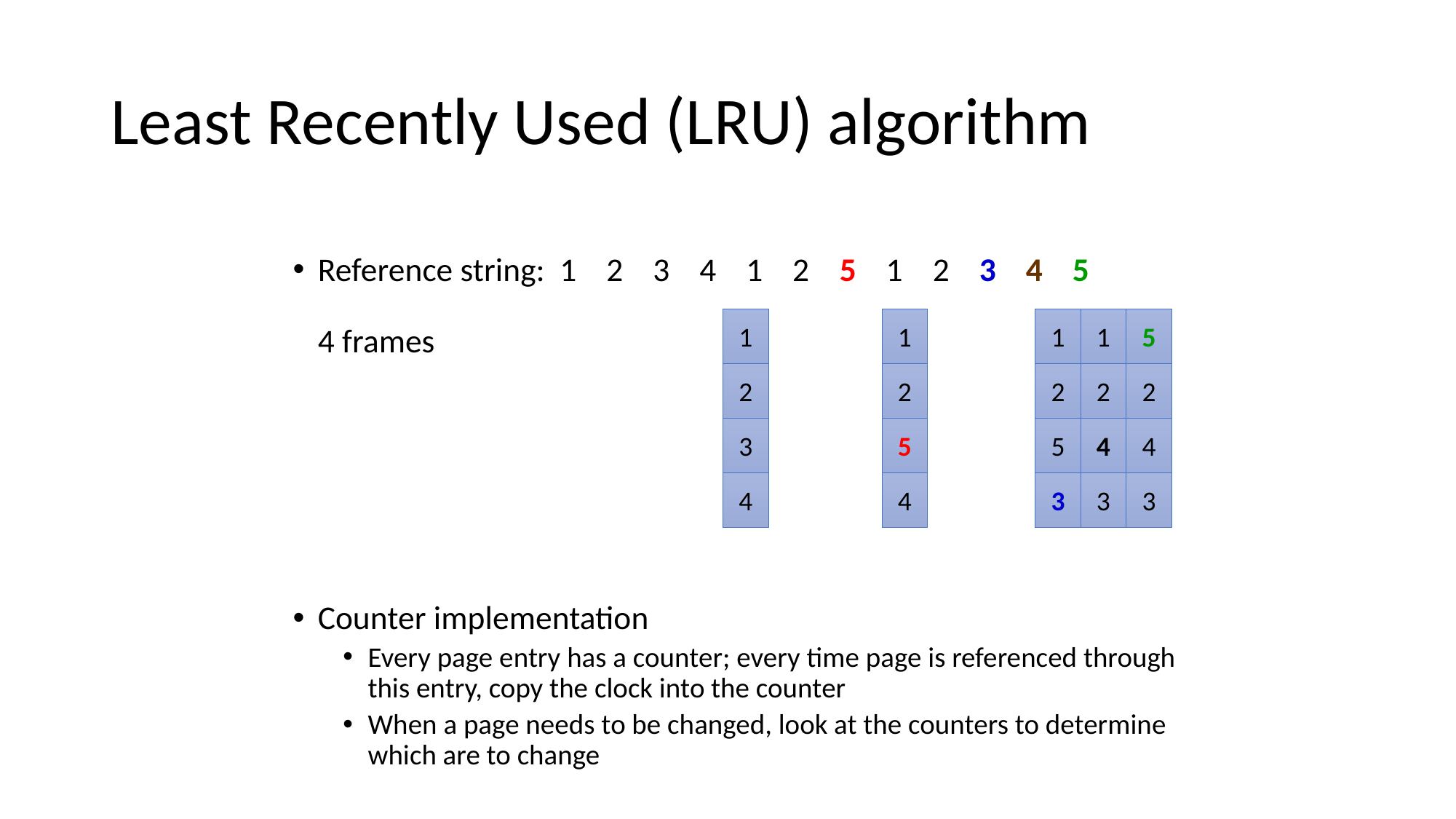

# Least Recently Used (LRU) algorithm
Reference string:  1    2    3    4    1    2    5    1    2    3    4    5
4 frames

Counter implementation
Every page entry has a counter; every time page is referenced through this entry, copy the clock into the counter
When a page needs to be changed, look at the counters to determine which are to change

1
2
3
4
1
2
5
4
1
2
5
3
1
2
4
3
5
2
4
3